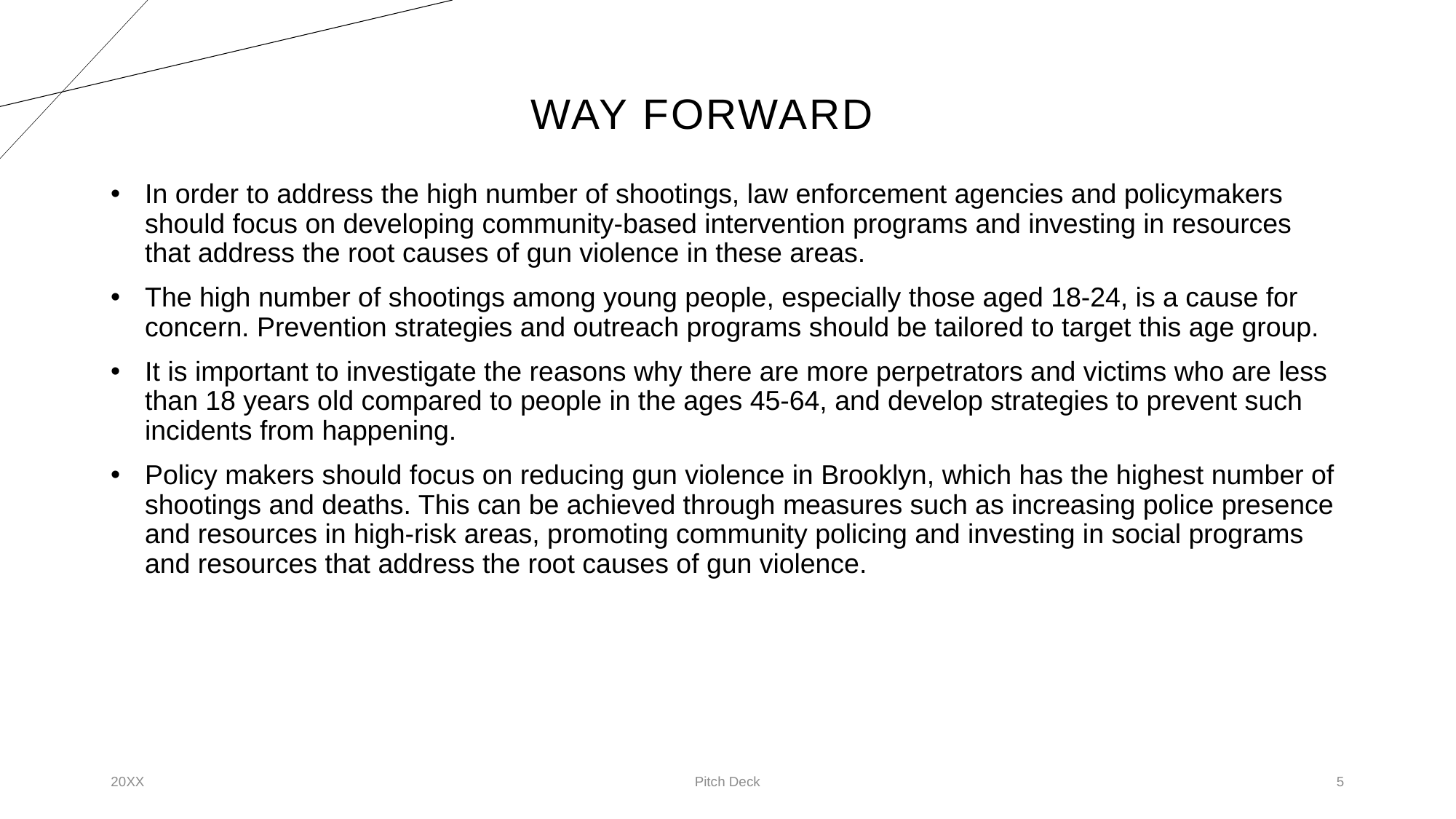

# Way Forward
In order to address the high number of shootings, law enforcement agencies and policymakers should focus on developing community-based intervention programs and investing in resources that address the root causes of gun violence in these areas.
The high number of shootings among young people, especially those aged 18-24, is a cause for concern. Prevention strategies and outreach programs should be tailored to target this age group.
It is important to investigate the reasons why there are more perpetrators and victims who are less than 18 years old compared to people in the ages 45-64, and develop strategies to prevent such incidents from happening.
Policy makers should focus on reducing gun violence in Brooklyn, which has the highest number of shootings and deaths. This can be achieved through measures such as increasing police presence and resources in high-risk areas, promoting community policing and investing in social programs and resources that address the root causes of gun violence.

20XX
Pitch Deck
5